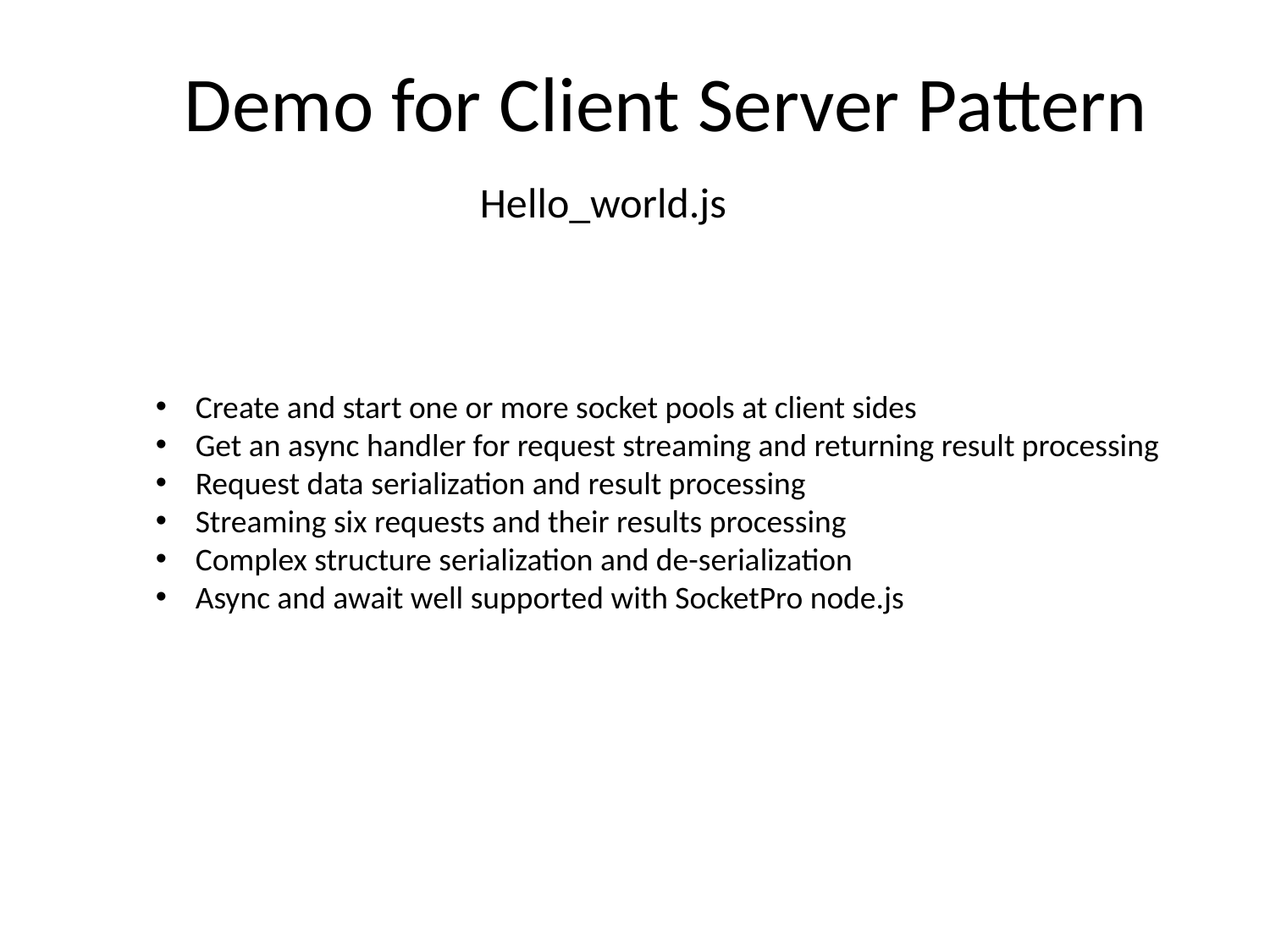

# Demo for Client Server Pattern
Hello_world.js
Create and start one or more socket pools at client sides
Get an async handler for request streaming and returning result processing
Request data serialization and result processing
Streaming six requests and their results processing
Complex structure serialization and de-serialization
Async and await well supported with SocketPro node.js